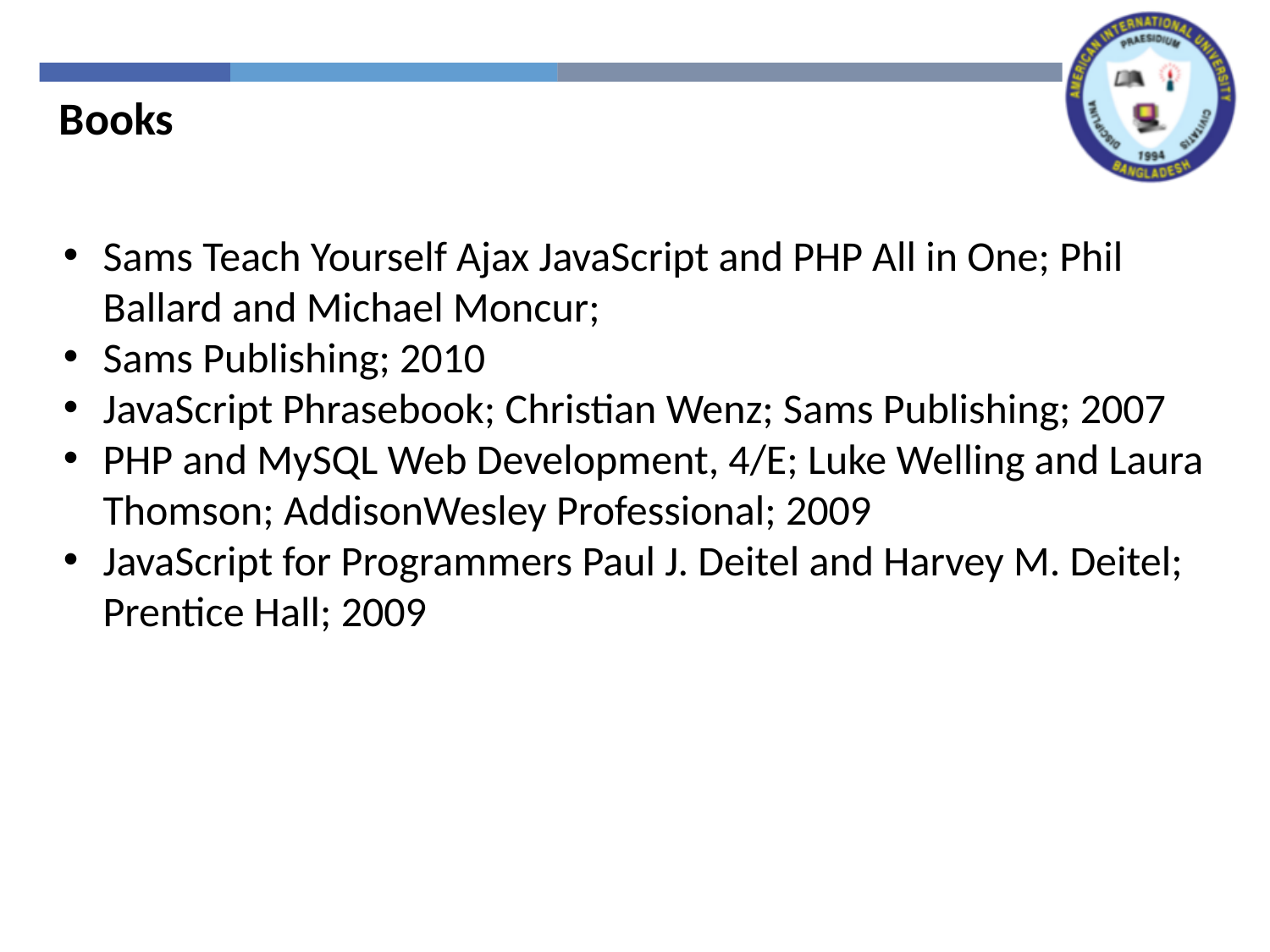

Books
Sams Teach Yourself Ajax JavaScript and PHP All in One; Phil Ballard and Michael Moncur;
Sams Publishing; 2010
JavaScript Phrasebook; Christian Wenz; Sams Publishing; 2007
PHP and MySQL Web Development, 4/E; Luke Welling and Laura Thomson; AddisonWesley Professional; 2009
JavaScript for Programmers Paul J. Deitel and Harvey M. Deitel; Prentice Hall; 2009